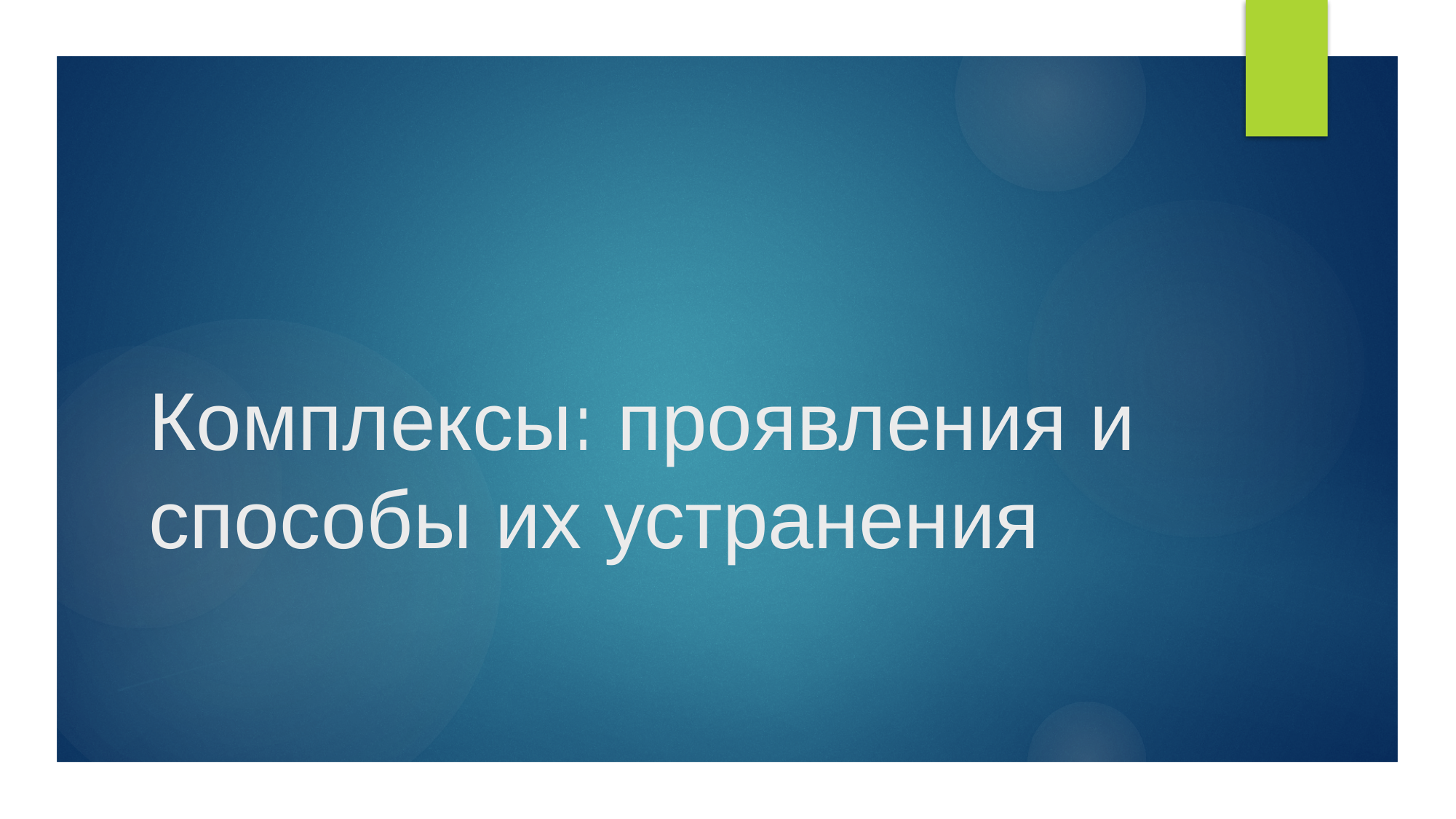

# Комплексы: проявления и способы их устранения